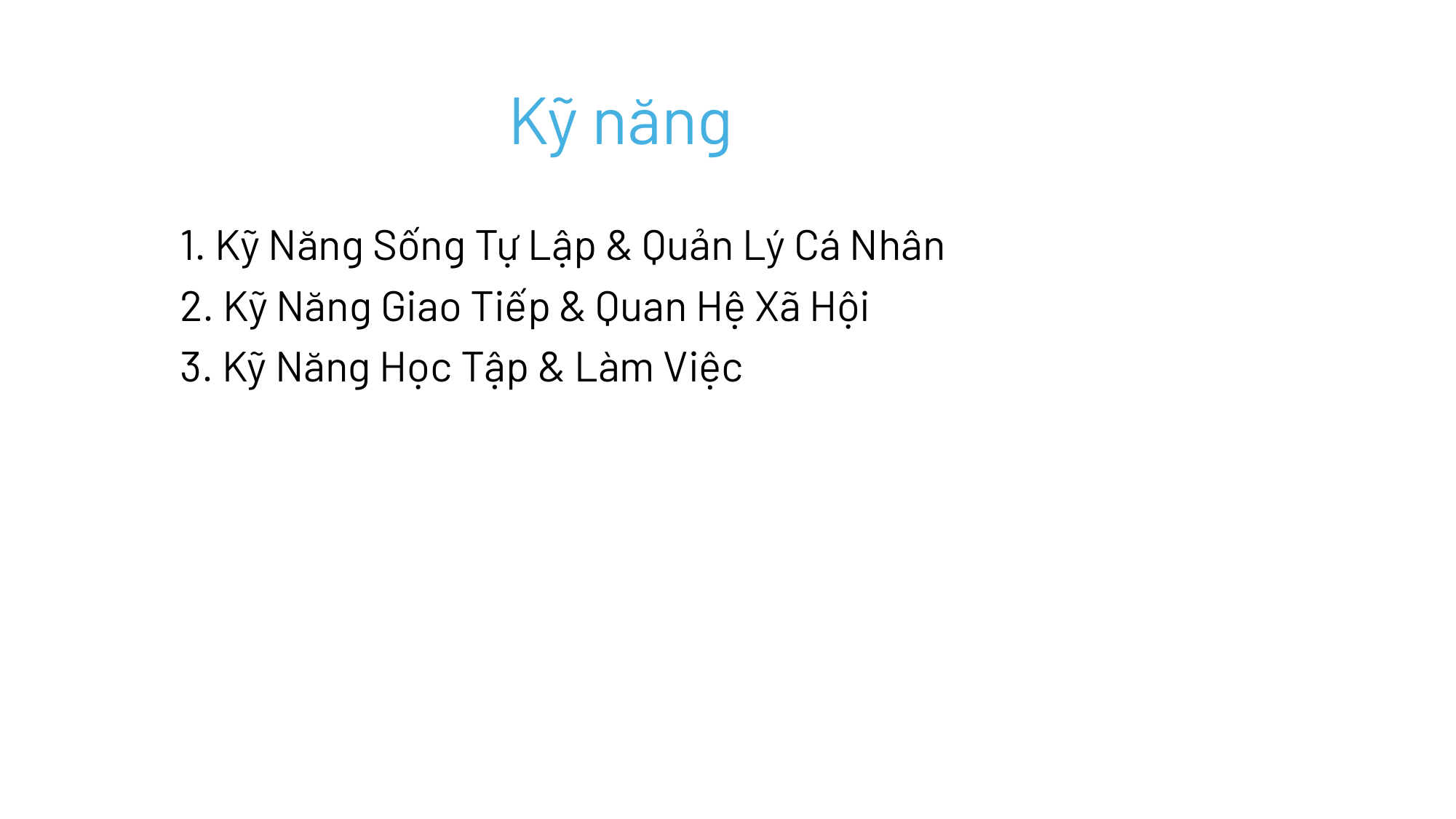

Kỹ năng
1. Kỹ Năng Sống Tự Lập & Quản Lý Cá Nhân
2. Kỹ Năng Giao Tiếp & Quan Hệ Xã Hội
3. Kỹ Năng Học Tập & Làm Việc